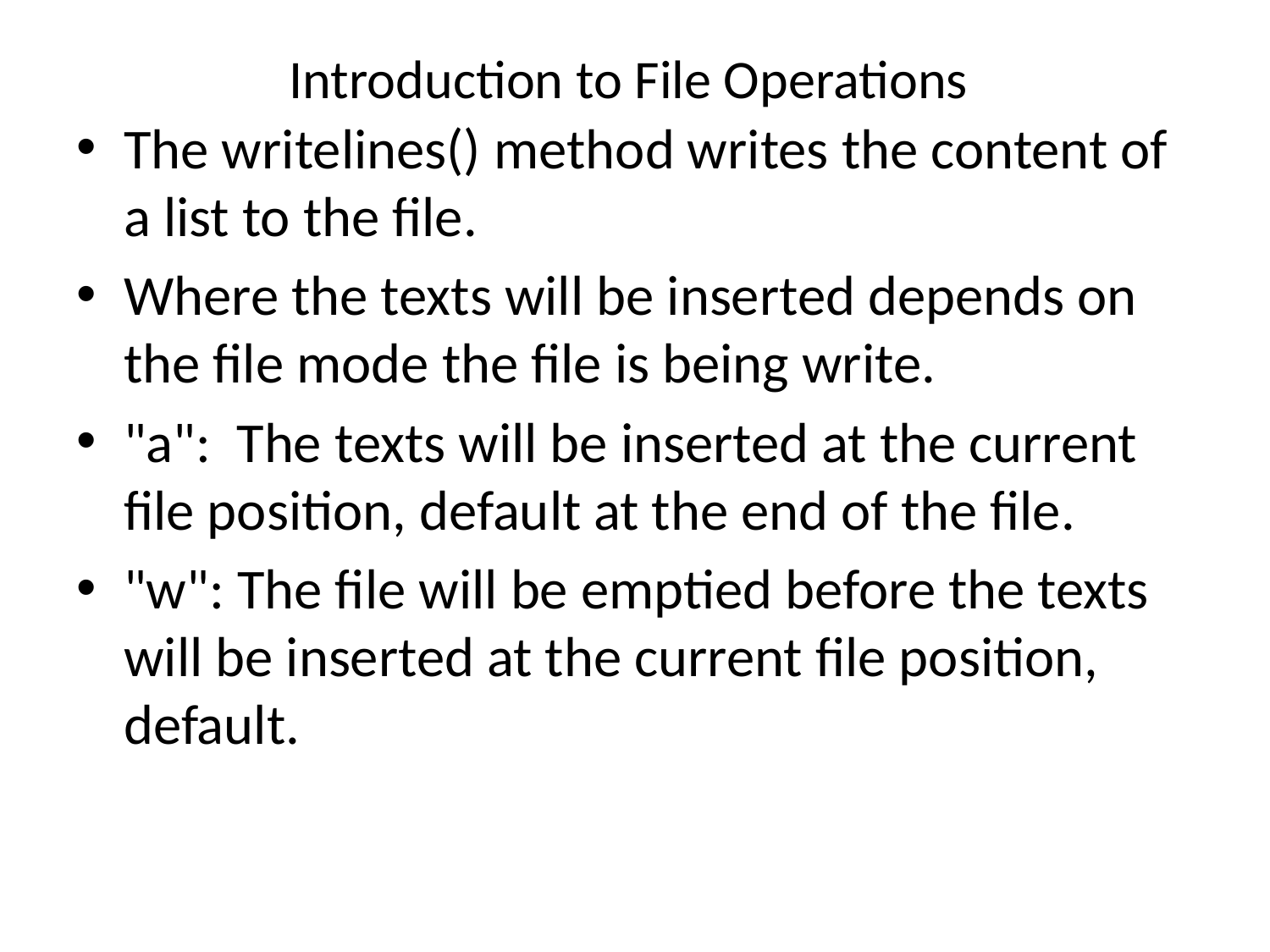

# Introduction to File Operations
The writelines() method writes the content of a list to the file.
Where the texts will be inserted depends on the file mode the file is being write.
"a":  The texts will be inserted at the current file position, default at the end of the file.
"w": The file will be emptied before the texts will be inserted at the current file position, default.